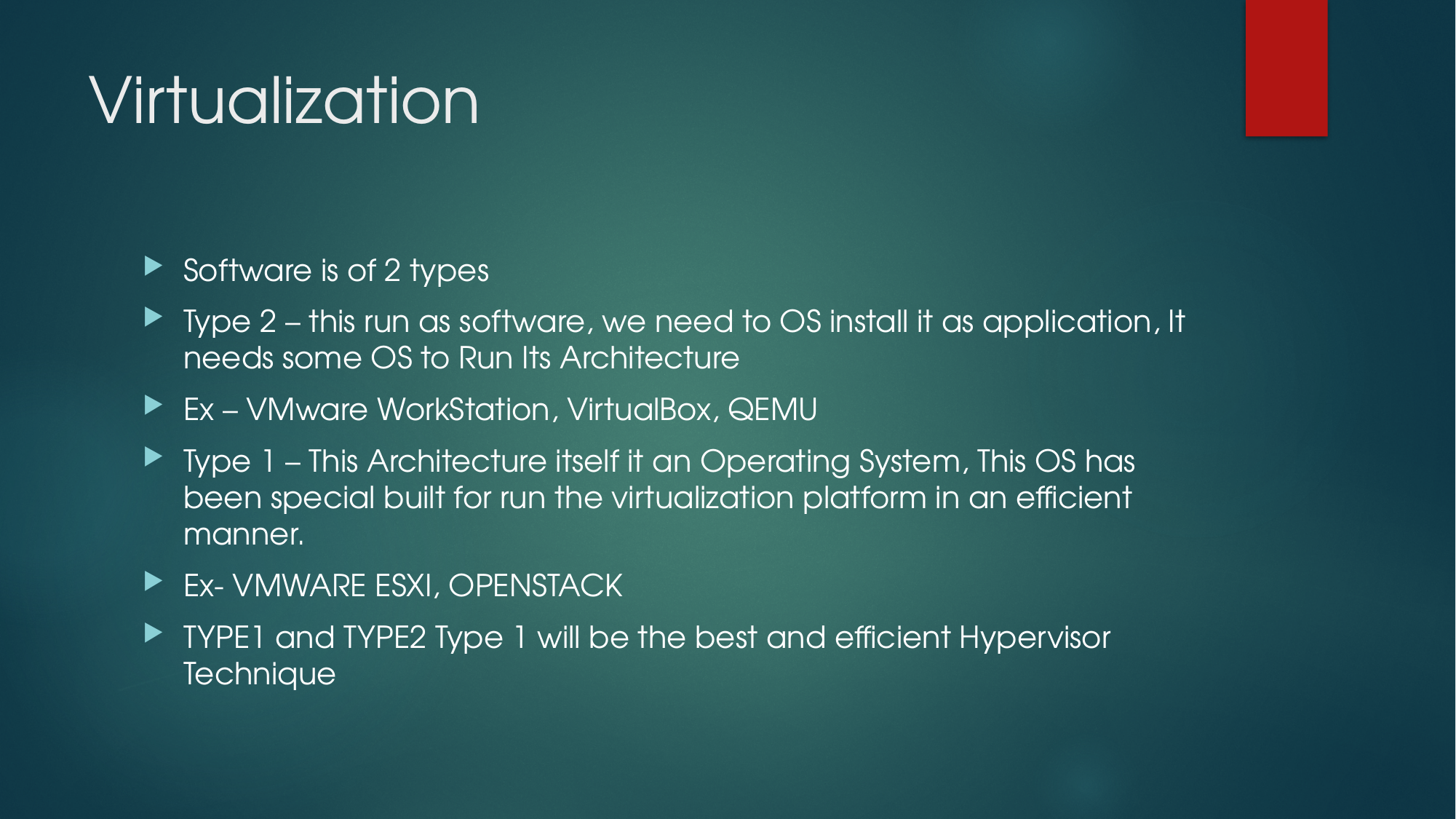

# Virtualization
Software is of 2 types
Type 2 – this run as software, we need to OS install it as application, It needs some OS to Run Its Architecture
Ex – VMware WorkStation, VirtualBox, QEMU
Type 1 – This Architecture itself it an Operating System, This OS has been special built for run the virtualization platform in an efficient manner.
Ex- VMWARE ESXI, OPENSTACK
TYPE1 and TYPE2 Type 1 will be the best and efficient Hypervisor Technique